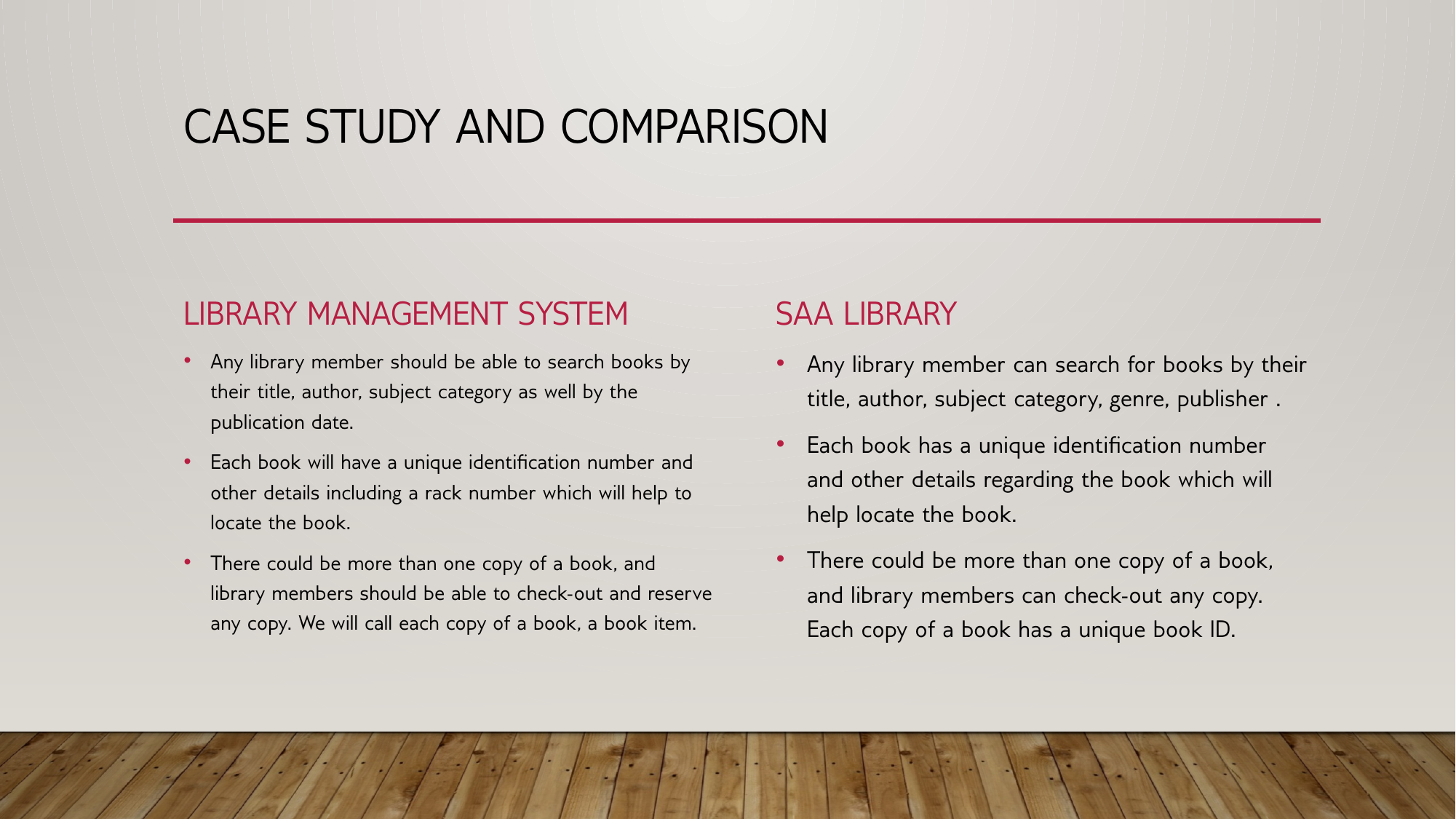

# CASE study and comparison
Library management system
Saa library
Any library member can search for books by their title, author, subject category, genre, publisher .
Each book has a unique identification number and other details regarding the book which will help locate the book.
There could be more than one copy of a book, and library members can check-out any copy. Each copy of a book has a unique book ID.

Any library member should be able to search books by their title, author, subject category as well by the publication date.
Each book will have a unique identification number and other details including a rack number which will help to locate the book.
There could be more than one copy of a book, and library members should be able to check-out and reserve any copy. We will call each copy of a book, a book item.